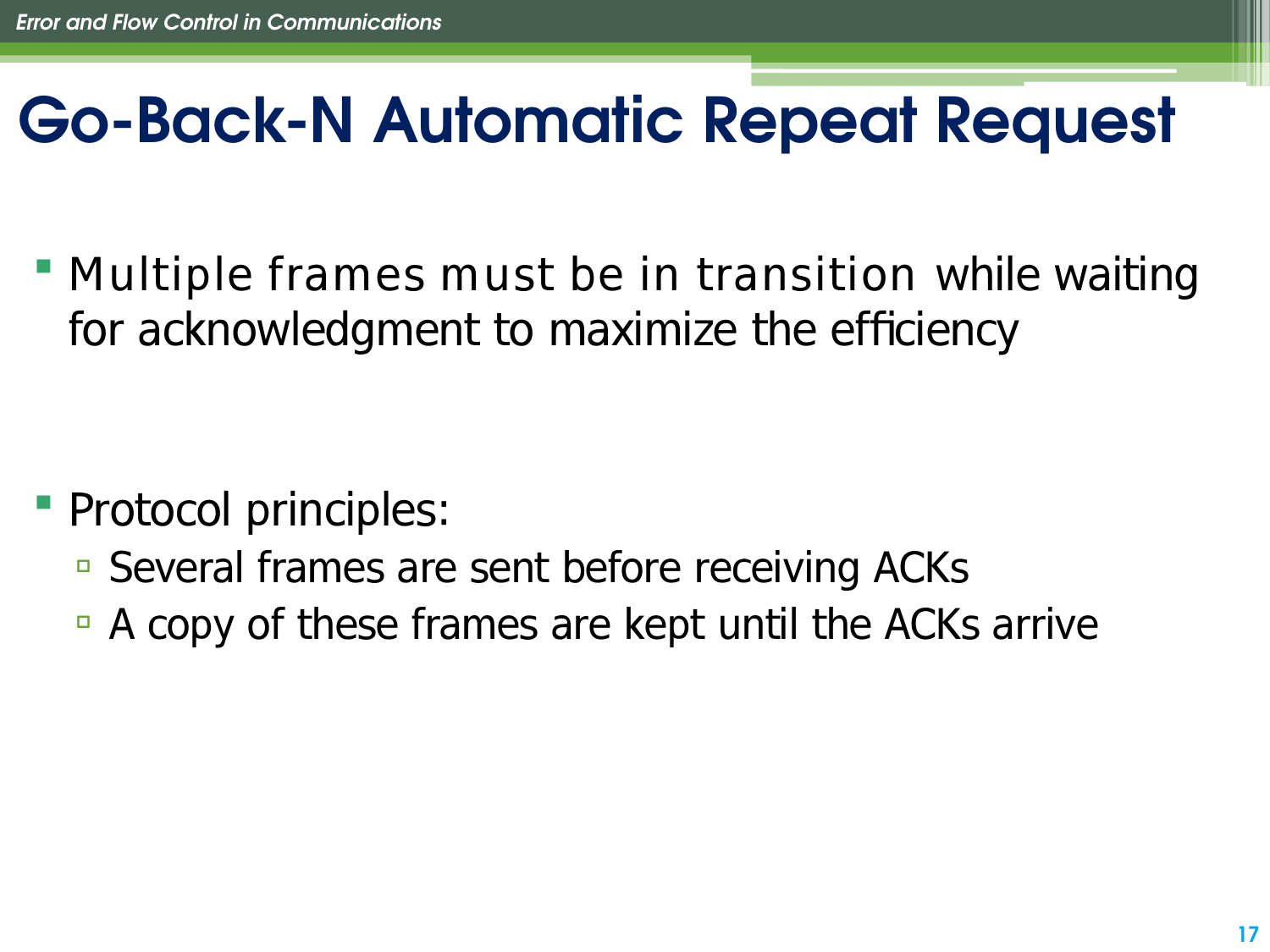

# Go-Back-N Automatic Repeat Request

Multiple frames must be in transition while waiting for acknowledgment to maximize the efficiency

Protocol principles:
Several frames are sent before receiving ACKs
A copy of these frames are kept until the ACKs arrive